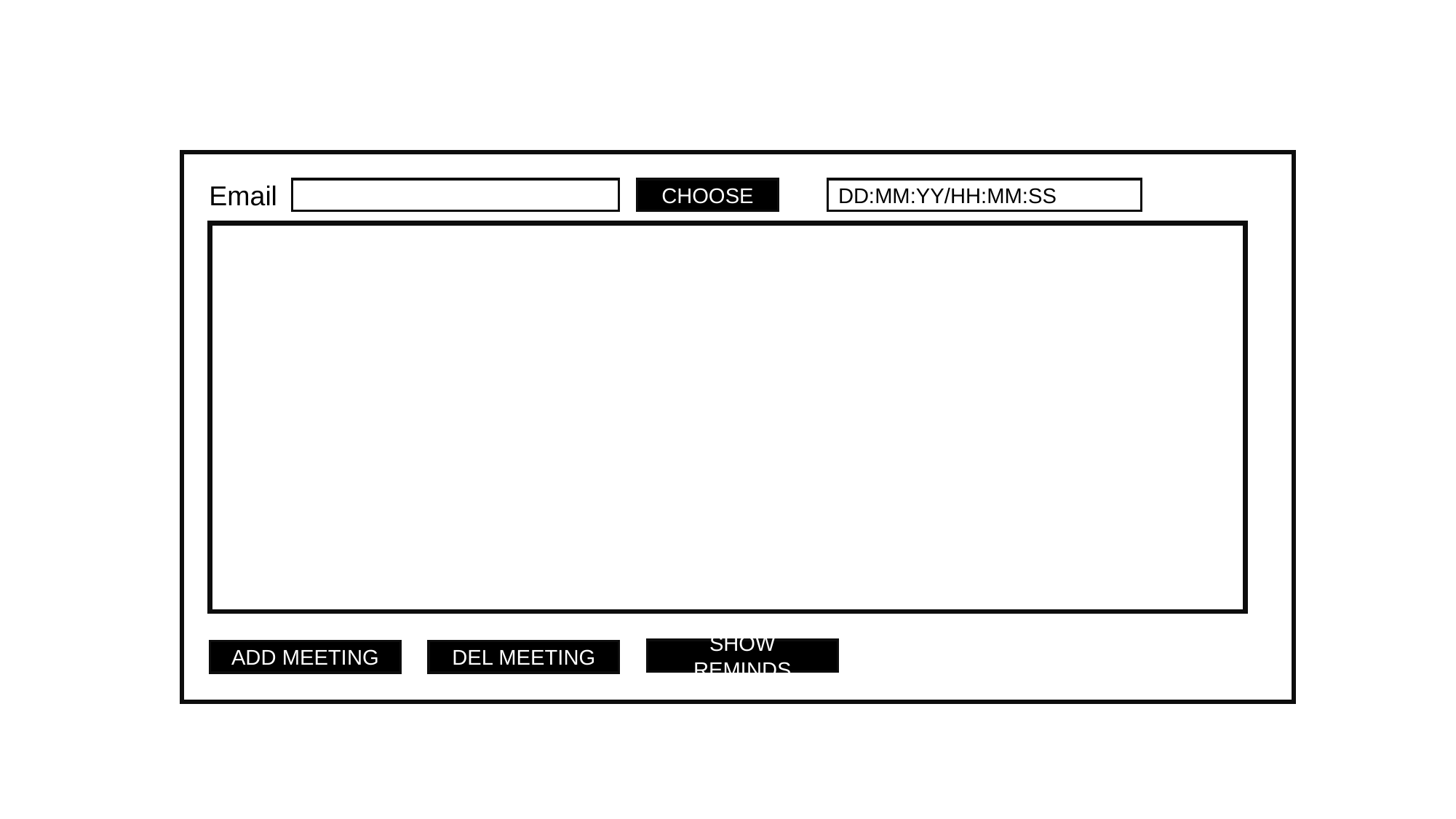

Email
DD:MM:YY/HH:MM:SS

CHOOSE

SHOW REMINDS
ADD MEETING
DEL MEETING